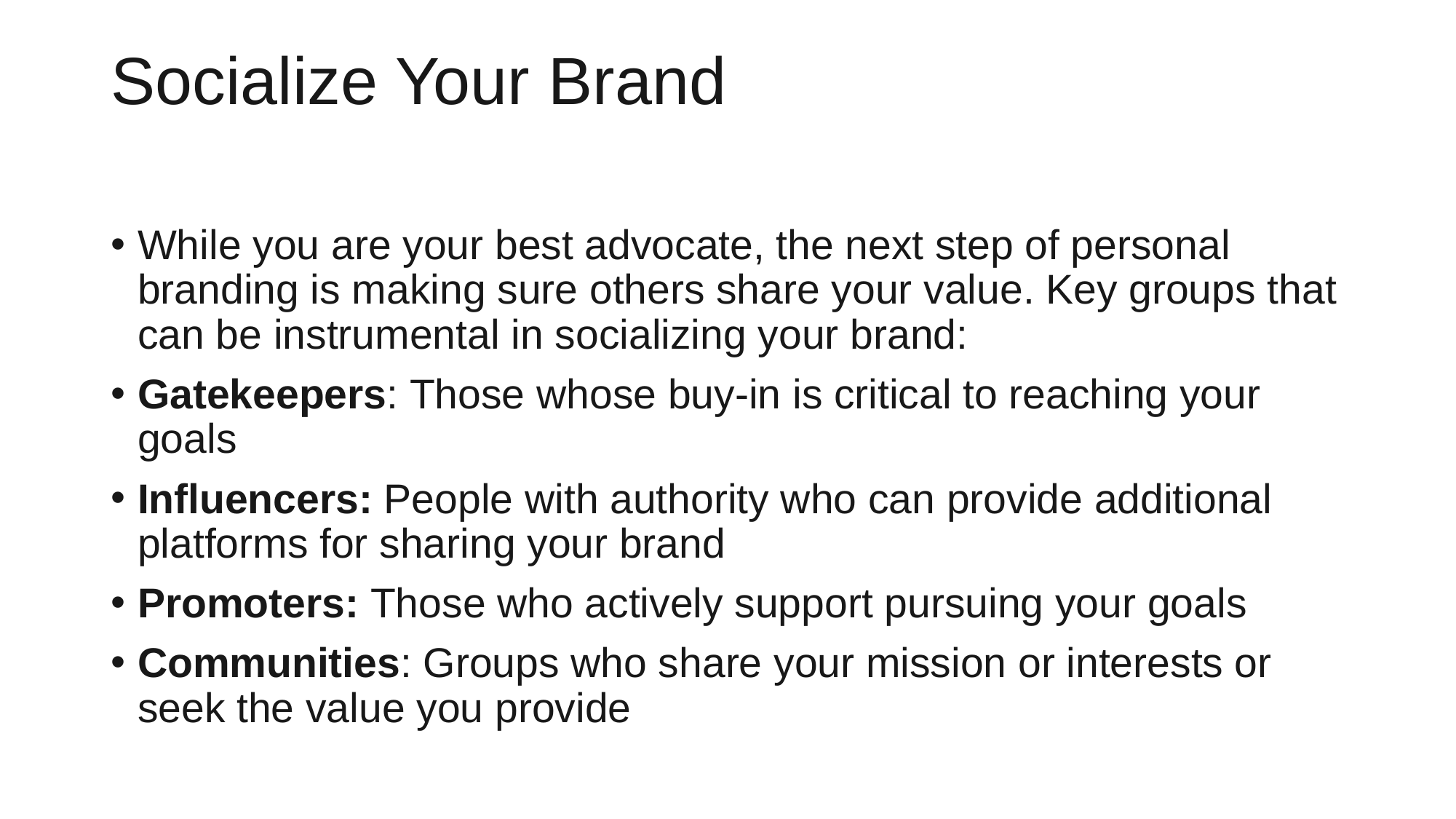

# Socialize Your Brand
While you are your best advocate, the next step of personal branding is making sure others share your value. Key groups that can be instrumental in socializing your brand:
Gatekeepers: Those whose buy-in is critical to reaching your goals
Influencers: People with authority who can provide additional platforms for sharing your brand
Promoters: Those who actively support pursuing your goals
Communities: Groups who share your mission or interests or seek the value you provide